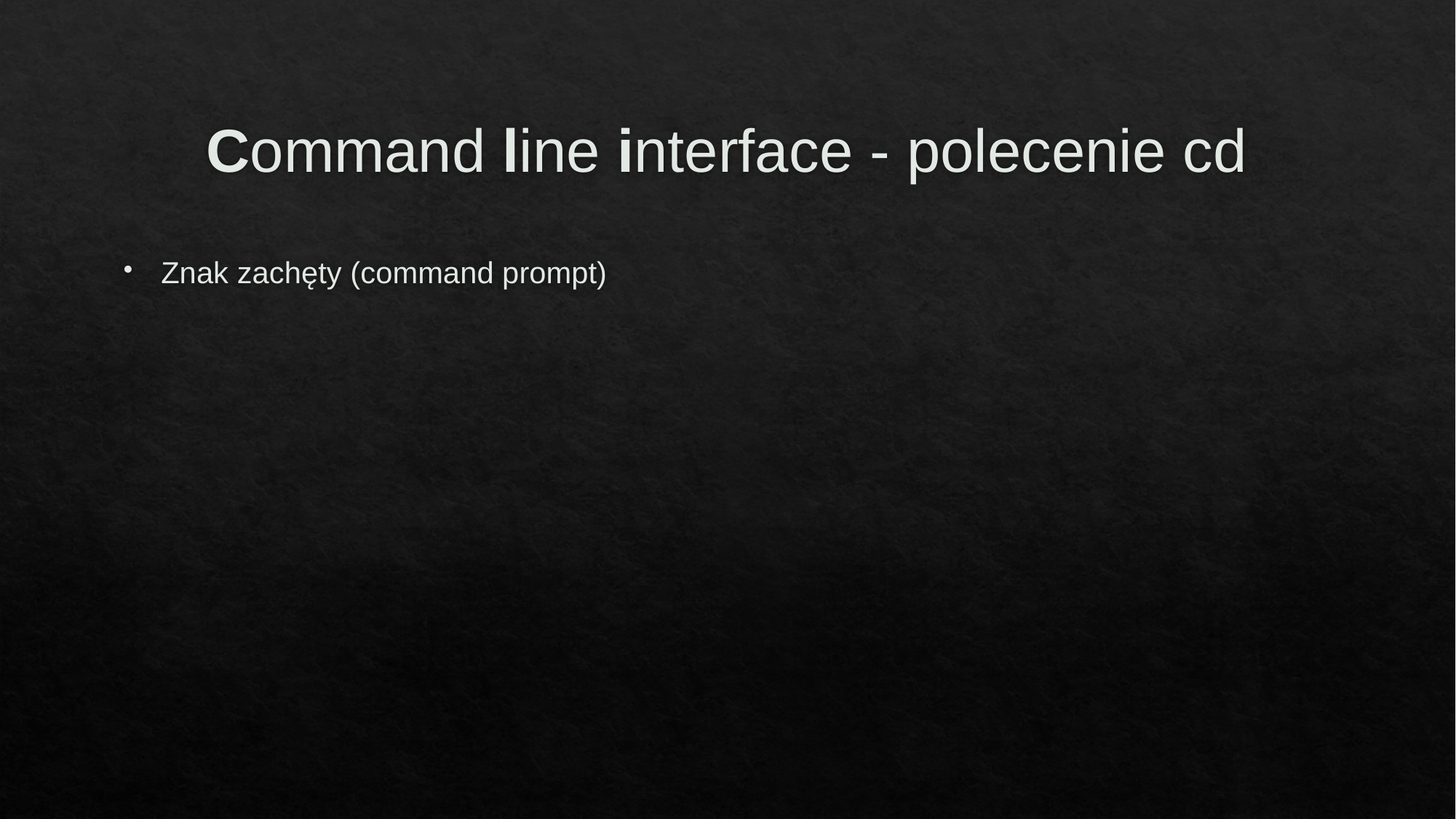

# Command line interface - polecenie cd
Znak zachęty (command prompt)